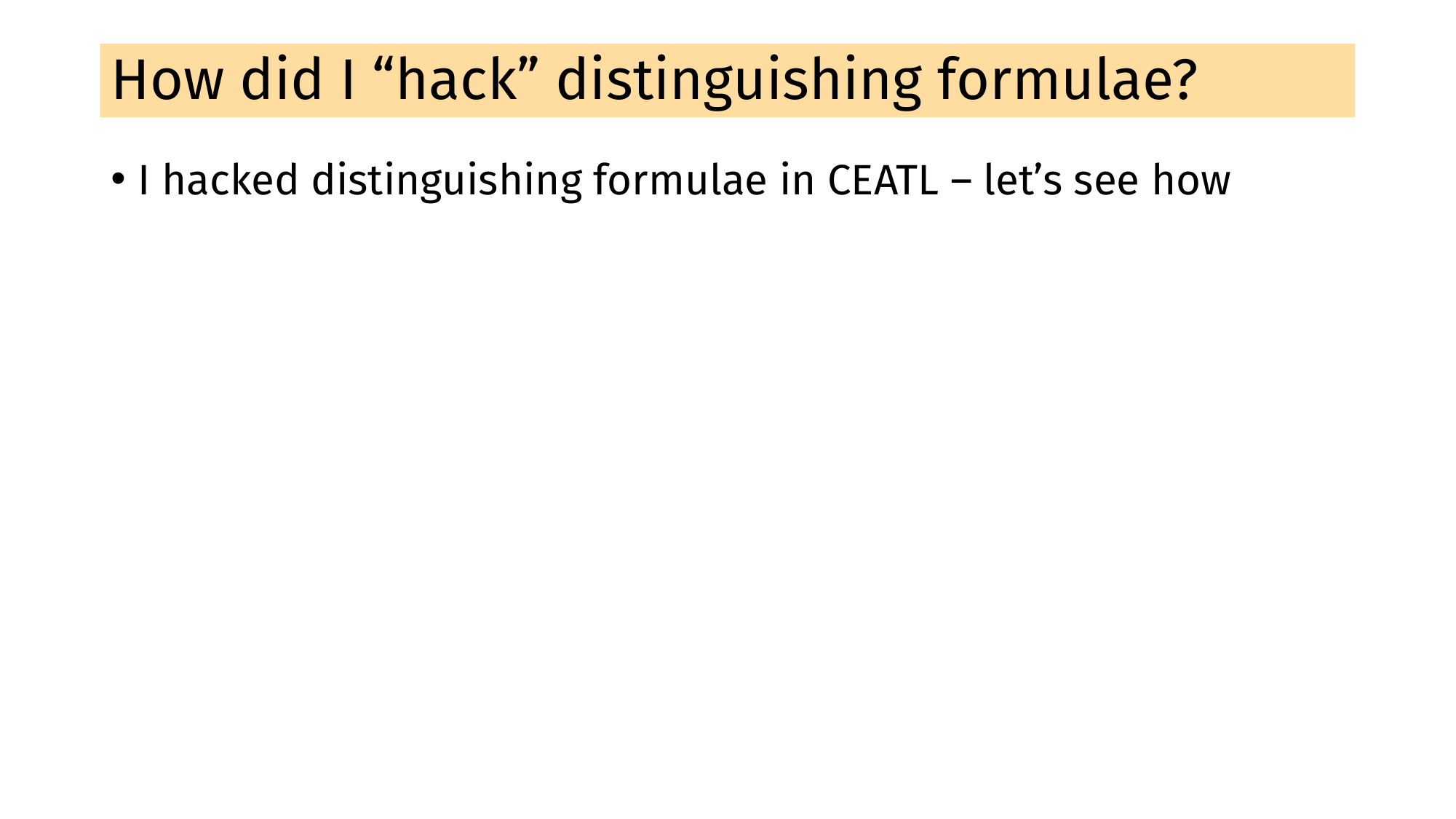

# How did I “hack” distinguishing formulae?
I hacked distinguishing formulae in CEATL – let’s see how